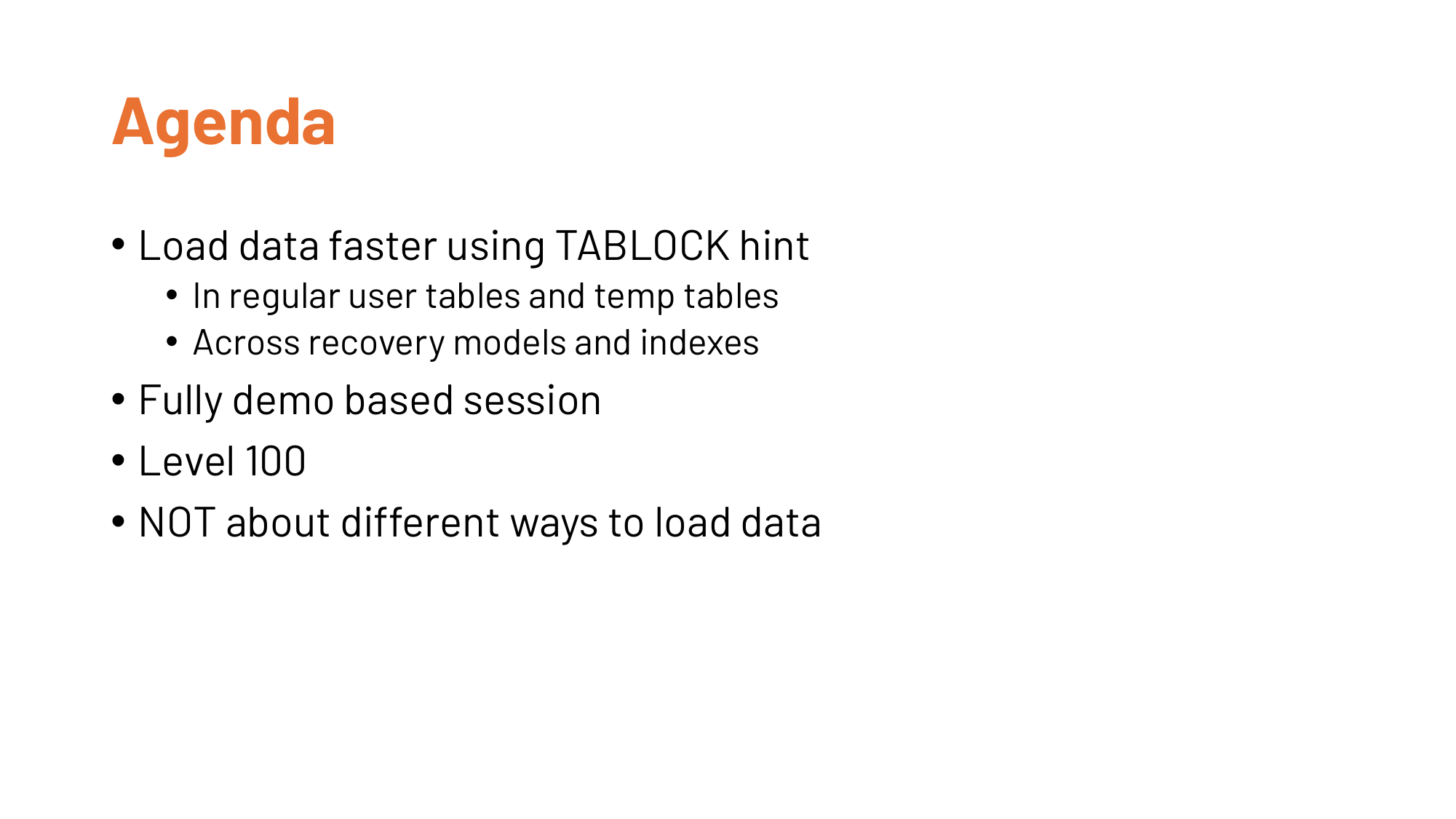

# Agenda
Load data faster using TABLOCK hint
In regular user tables and temp tables
Across recovery models and indexes
Fully demo based session
Level 100
NOT about different ways to load data